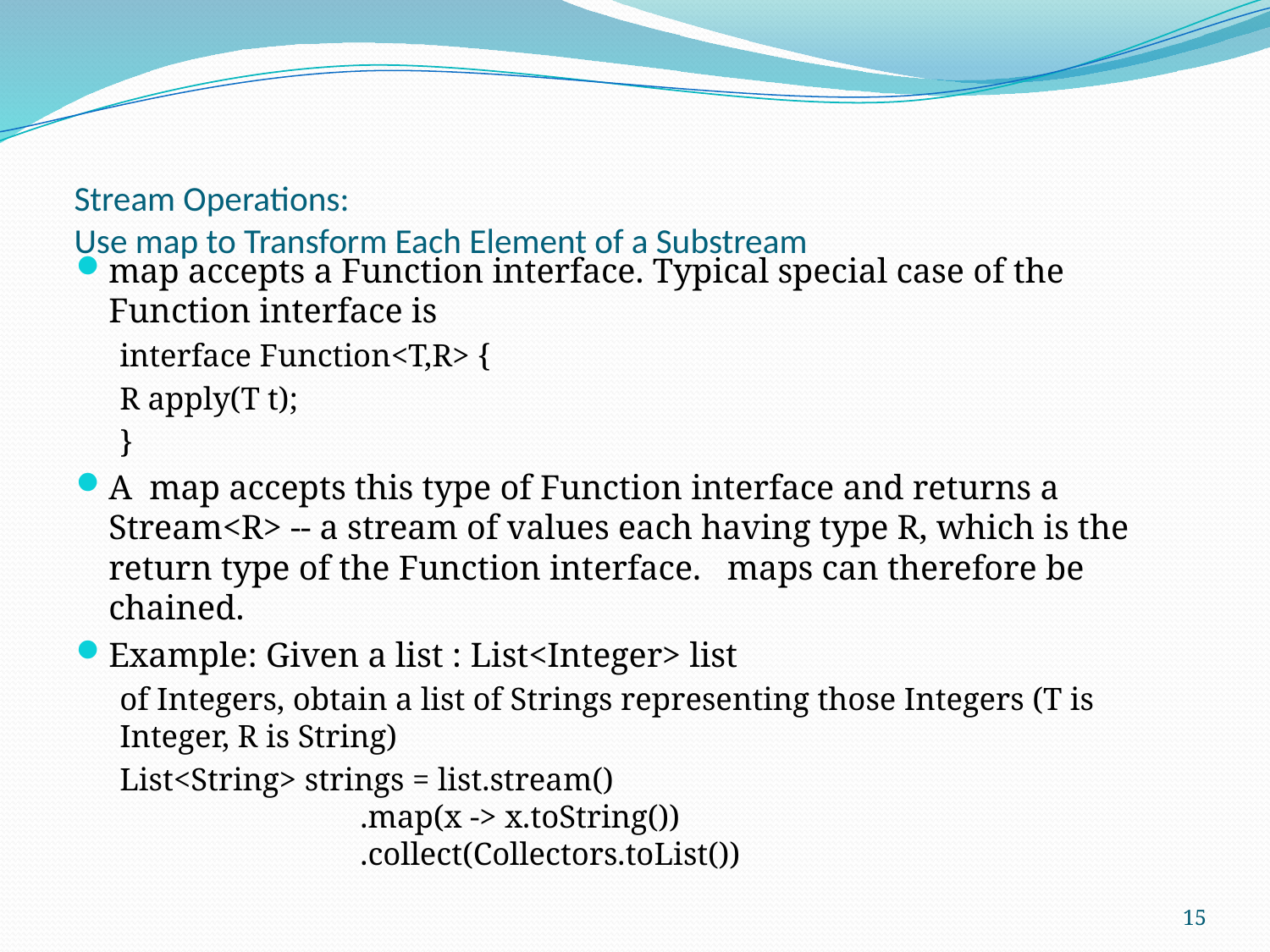

# Stream Operations: Use map to Transform Each Element of a Substream
map accepts a Function interface. Typical special case of the Function interface is
interface Function<T,R> {
	R apply(T t);
}
A  map accepts this type of Function interface and returns a Stream<R> -- a stream of values each having type R, which is the return type of the Function interface.   maps can therefore be chained.
Example: Given a list : List<Integer> list
of Integers, obtain a list of Strings representing those Integers (T is Integer, R is String)
List<String> strings = list.stream()
                              .map(x -> x.toString())
                              .collect(Collectors.toList())

15